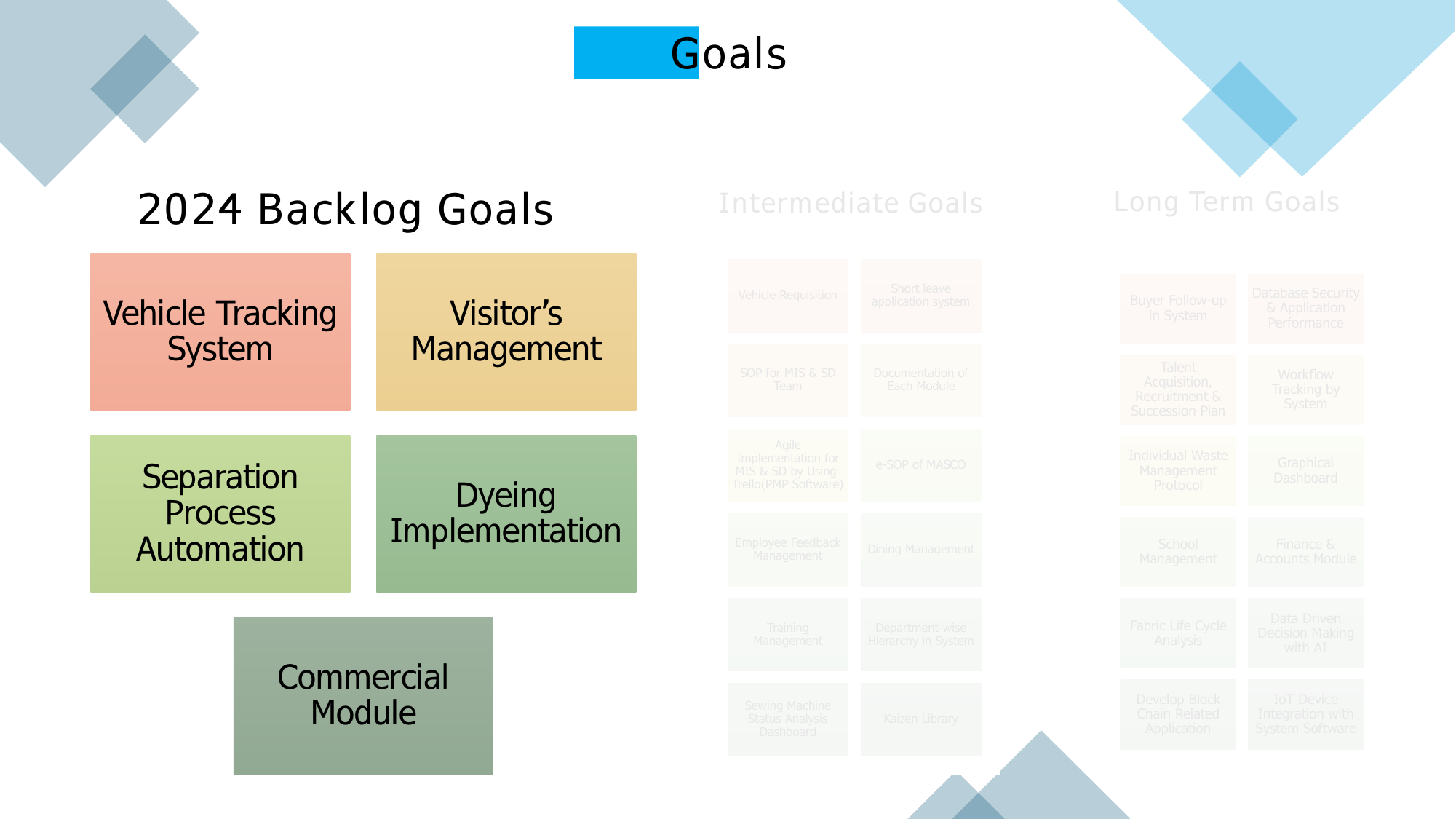

Goals

2024 Backlog Goals
Long Term Goals

Intermediate Goals
Vehicle Requisition
Short leave application system
SOP for MIS & SD Team
Documentation of Each Module
Agile Implementation for MIS & SD by Using  Trello(PMP Software)
e-SOP of MASCO
Employee Feedback Management
Dining Management
Training Management
Department-wise Hierarchy in System
Sewing Machine Status Analysis Dashboard
Kaizen Library
Vehicle Tracking System
Visitor’s Management
Separation Process Automation
Dyeing Implementation
Commercial Module
Buyer Follow-up in System
Database Security & Application Performance
Talent Acquisition, Recruitment & Succession Plan
Workflow Tracking by System
Individual Waste Management Protocol
Graphical Dashboard
School Management
Finance & Accounts Module
Fabric Life Cycle Analysis
Data Driven Decision Making with AI
Develop Block Chain Related Application
IoT Device Integration with System Software